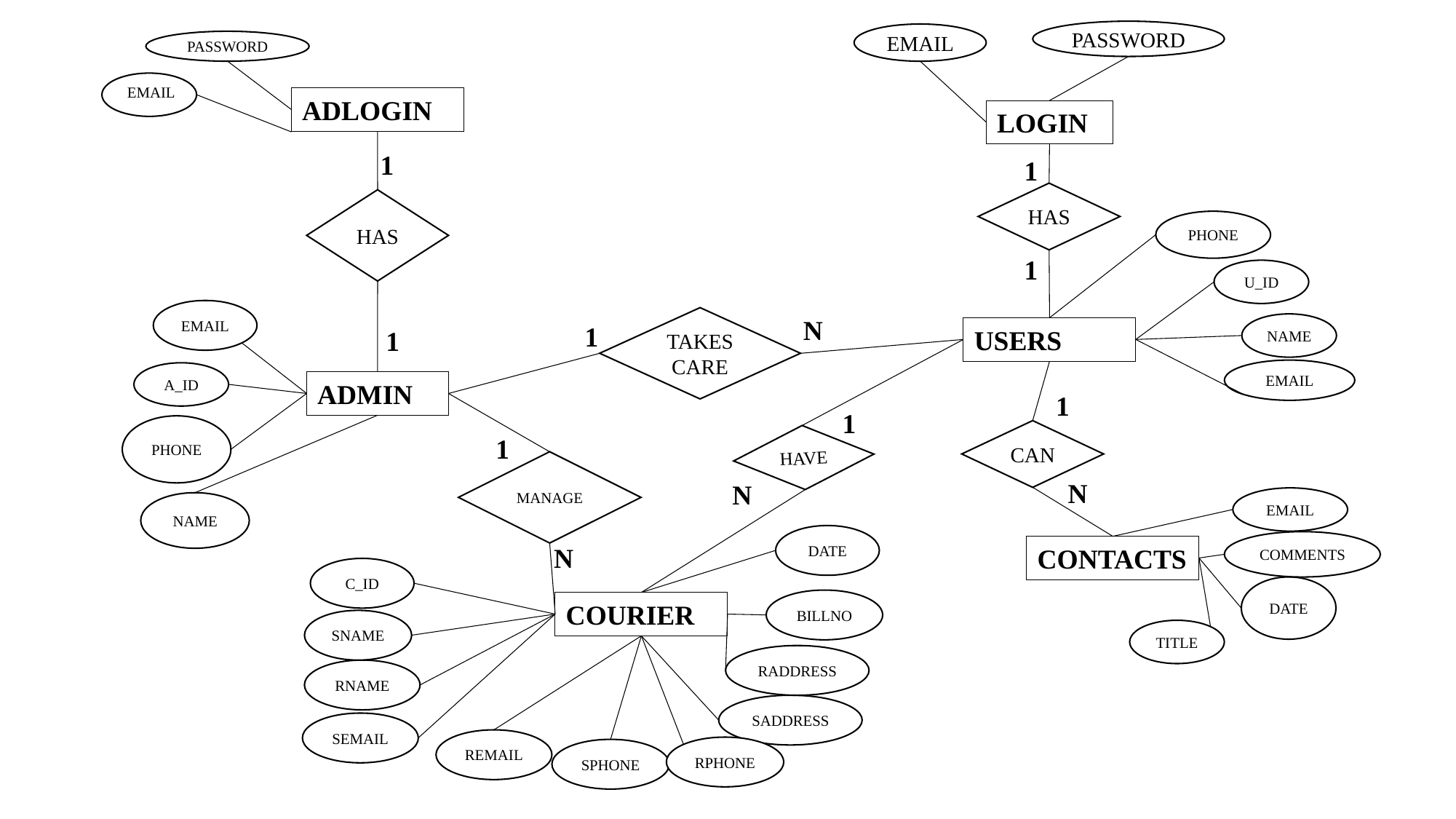

PASSWORD
EMAIL
PASSWORD

EMAIL
ADLOGIN
LOGIN
1
1
HAS
HAS
PHONE
1
U_ID
EMAIL
TAKES CARE
N
NAME
1
USERS
1
EMAIL
A_ID
ADMIN
1
1
PHONE
CAN
HAVE
1
MANAGE
N
N
EMAIL
NAME
DATE
COMMENTS
N
CONTACTS
C_ID
DATE
BILLNO
COURIER
SNAME
TITLE
RADDRESS
RNAME
SADDRESS
SEMAIL
REMAIL
RPHONE
SPHONE